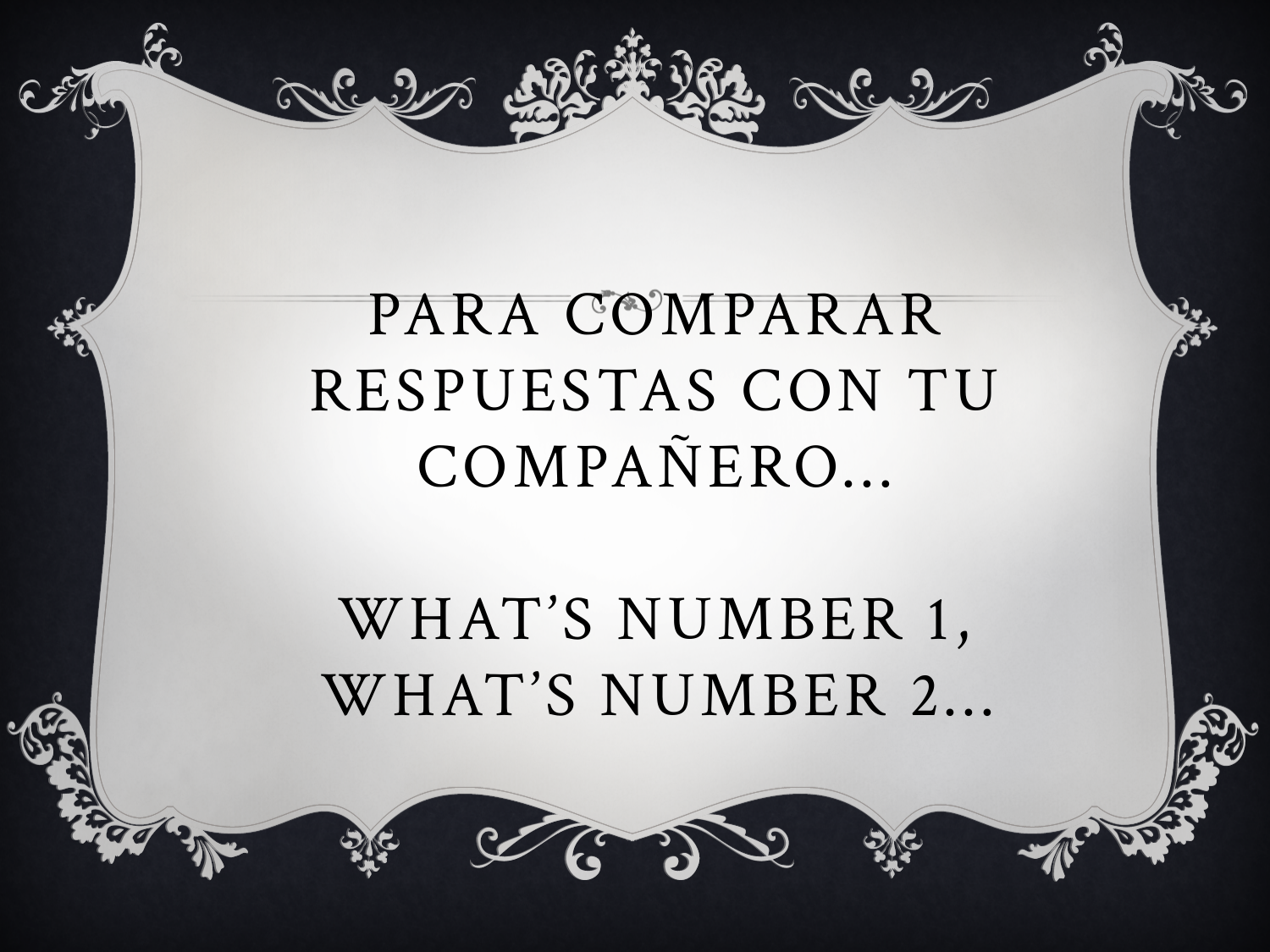

# Para comparar respuestas con tu compañero… What’s number 1, what’s number 2…